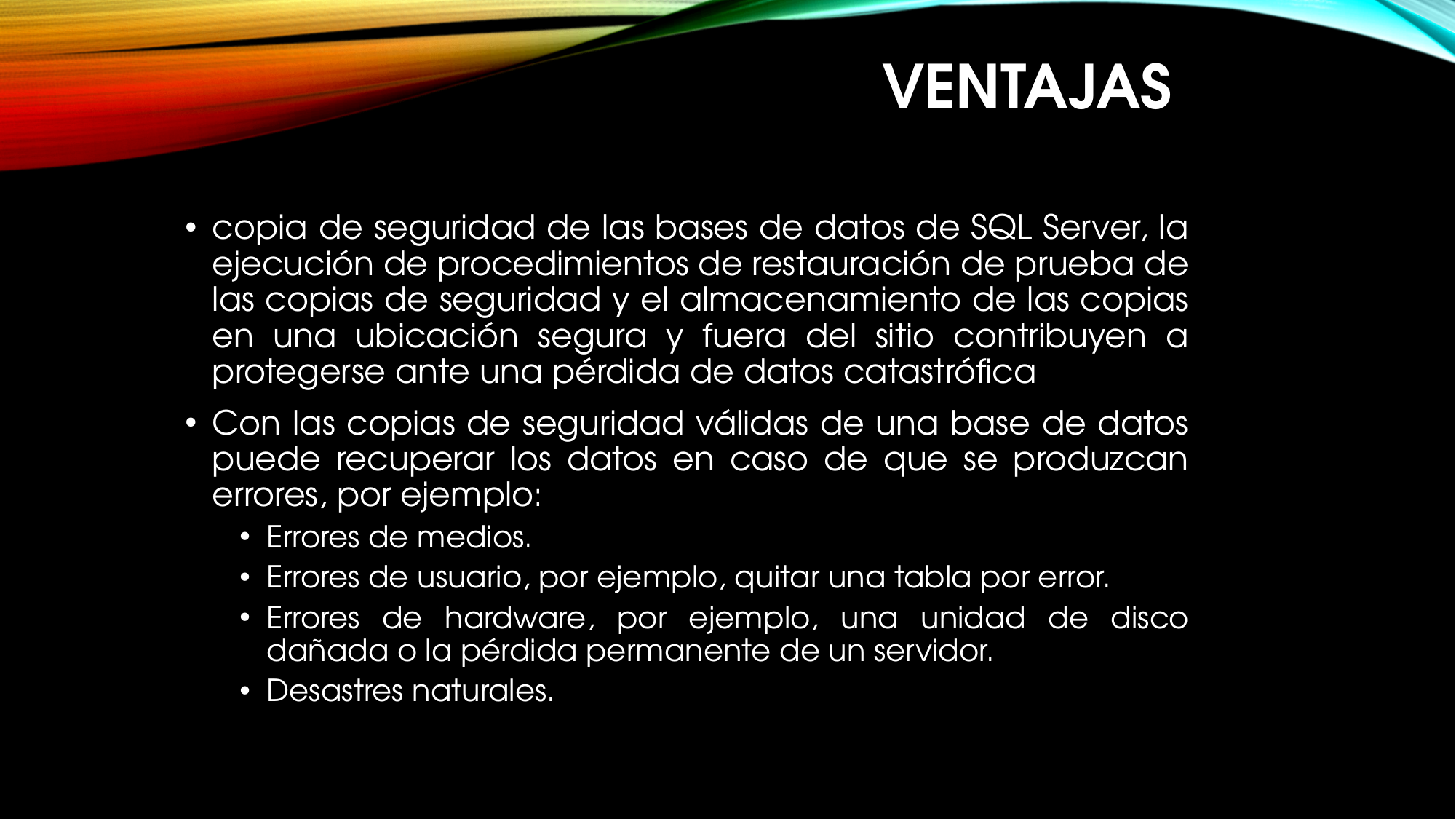

# VENTAJAS
copia de seguridad de las bases de datos de SQL Server, la ejecución de procedimientos de restauración de prueba de las copias de seguridad y el almacenamiento de las copias en una ubicación segura y fuera del sitio contribuyen a protegerse ante una pérdida de datos catastrófica
Con las copias de seguridad válidas de una base de datos puede recuperar los datos en caso de que se produzcan errores, por ejemplo:
Errores de medios.
Errores de usuario, por ejemplo, quitar una tabla por error.
Errores de hardware, por ejemplo, una unidad de disco dañada o la pérdida permanente de un servidor.
Desastres naturales.